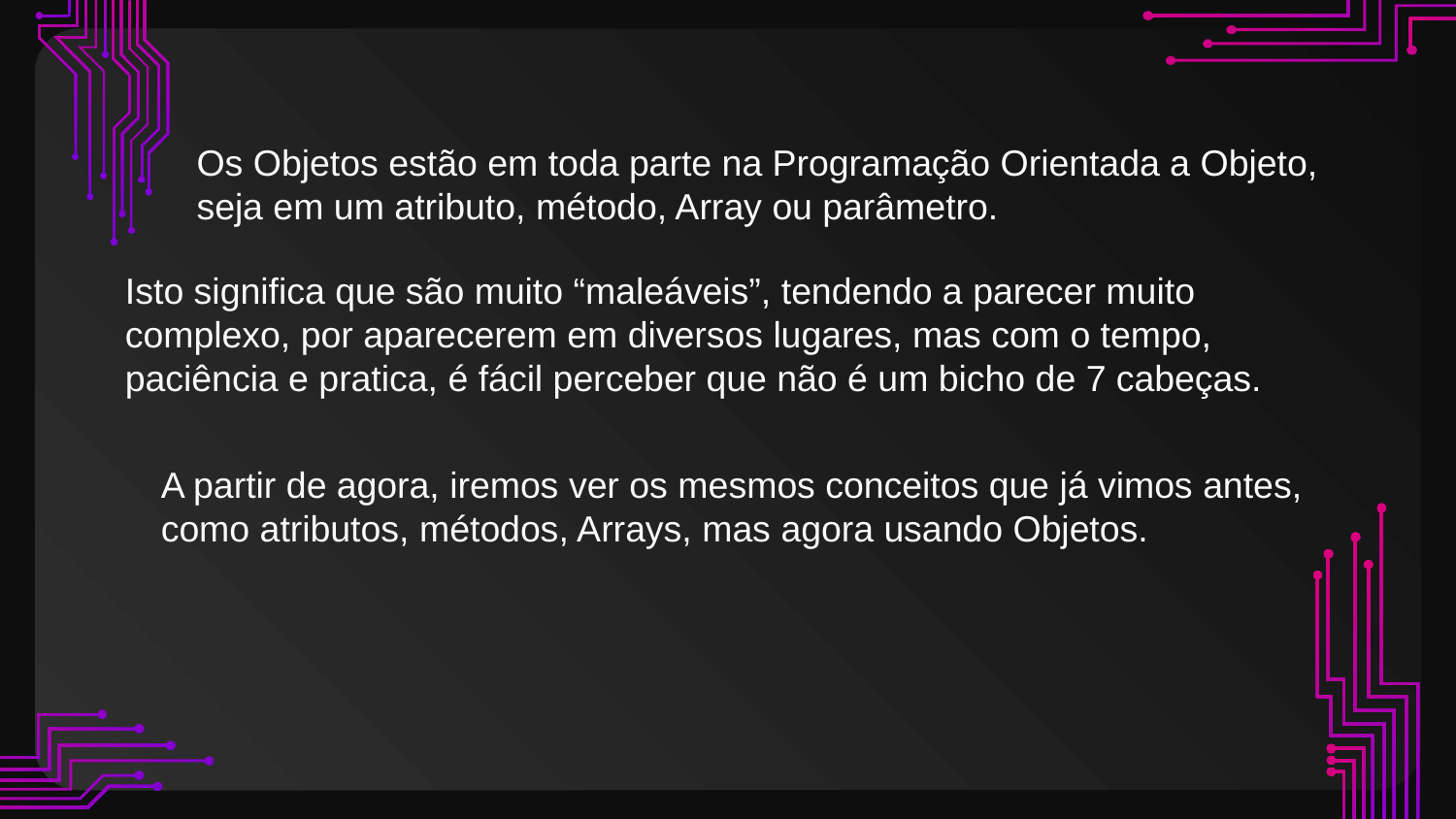

Os Objetos estão em toda parte na Programação Orientada a Objeto, seja em um atributo, método, Array ou parâmetro.
Isto significa que são muito “maleáveis”, tendendo a parecer muito complexo, por aparecerem em diversos lugares, mas com o tempo, paciência e pratica, é fácil perceber que não é um bicho de 7 cabeças.
A partir de agora, iremos ver os mesmos conceitos que já vimos antes, como atributos, métodos, Arrays, mas agora usando Objetos.